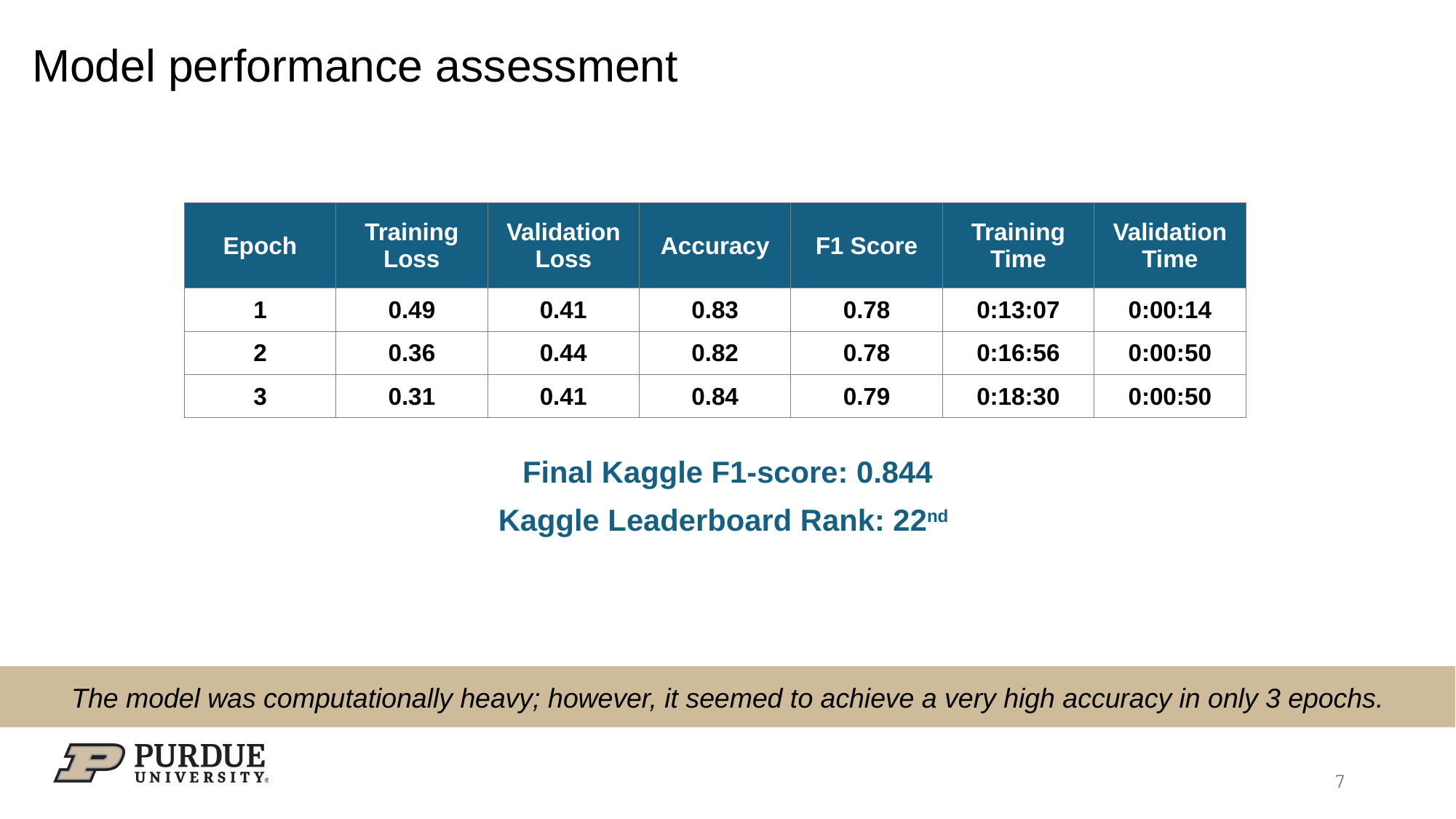

Model performance assessment
| Epoch | Training Loss | Validation Loss | Accuracy | F1 Score | Training Time | Validation Time |
| --- | --- | --- | --- | --- | --- | --- |
| 1 | 0.49 | 0.41 | 0.83 | 0.78 | 0:13:07 | 0:00:14 |
| 2 | 0.36 | 0.44 | 0.82 | 0.78 | 0:16:56 | 0:00:50 |
| 3 | 0.31 | 0.41 | 0.84 | 0.79 | 0:18:30 | 0:00:50 |
Final Kaggle F1-score: 0.844
Kaggle Leaderboard Rank: 22nd

The model was computationally heavy; however, it seemed to achieve a very high accuracy in only 3 epochs.
7